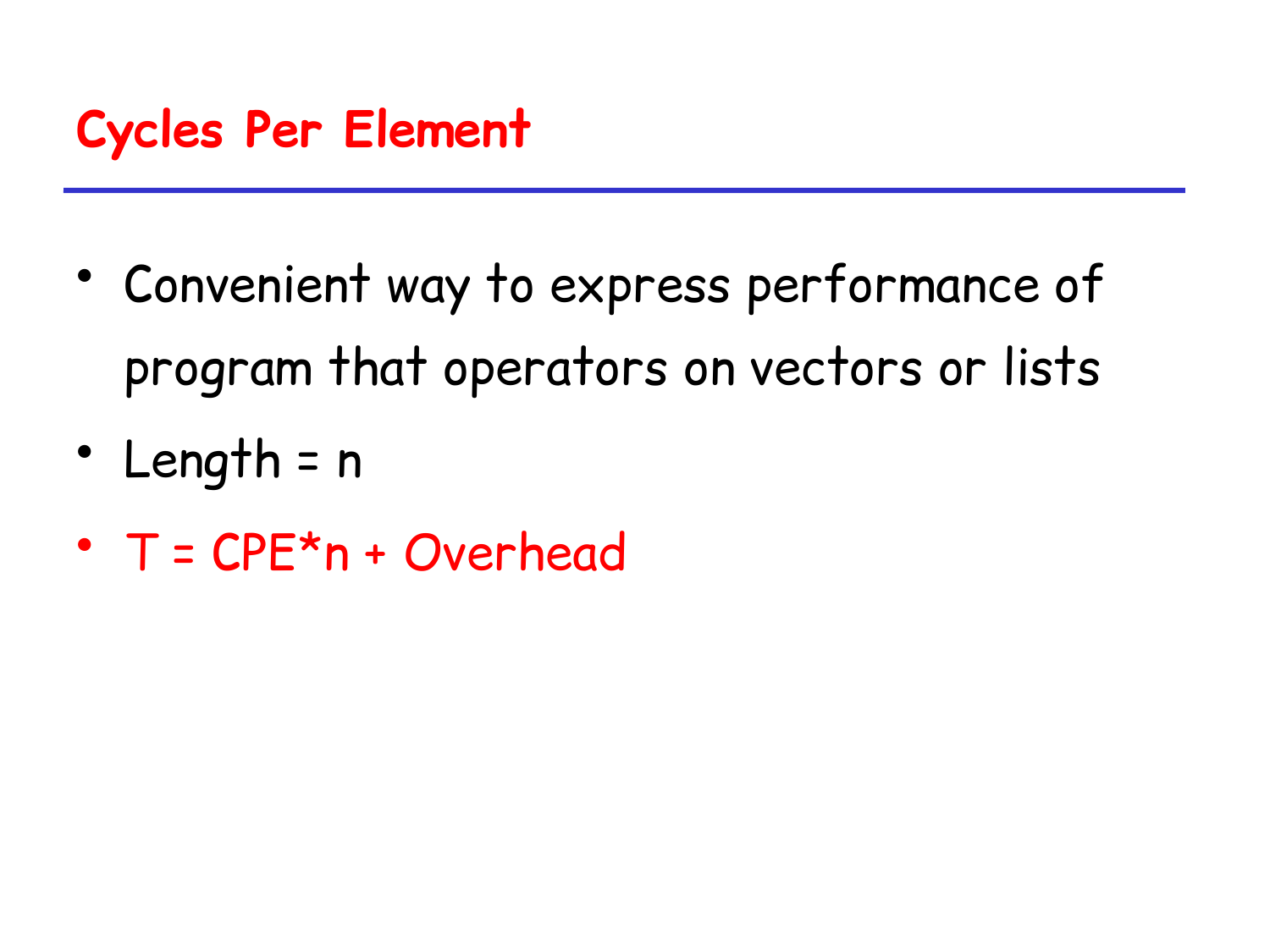

# Cycles Per Element
Convenient way to express performance of program that operators on vectors or lists
Length = n
T = CPE*n + Overhead
6